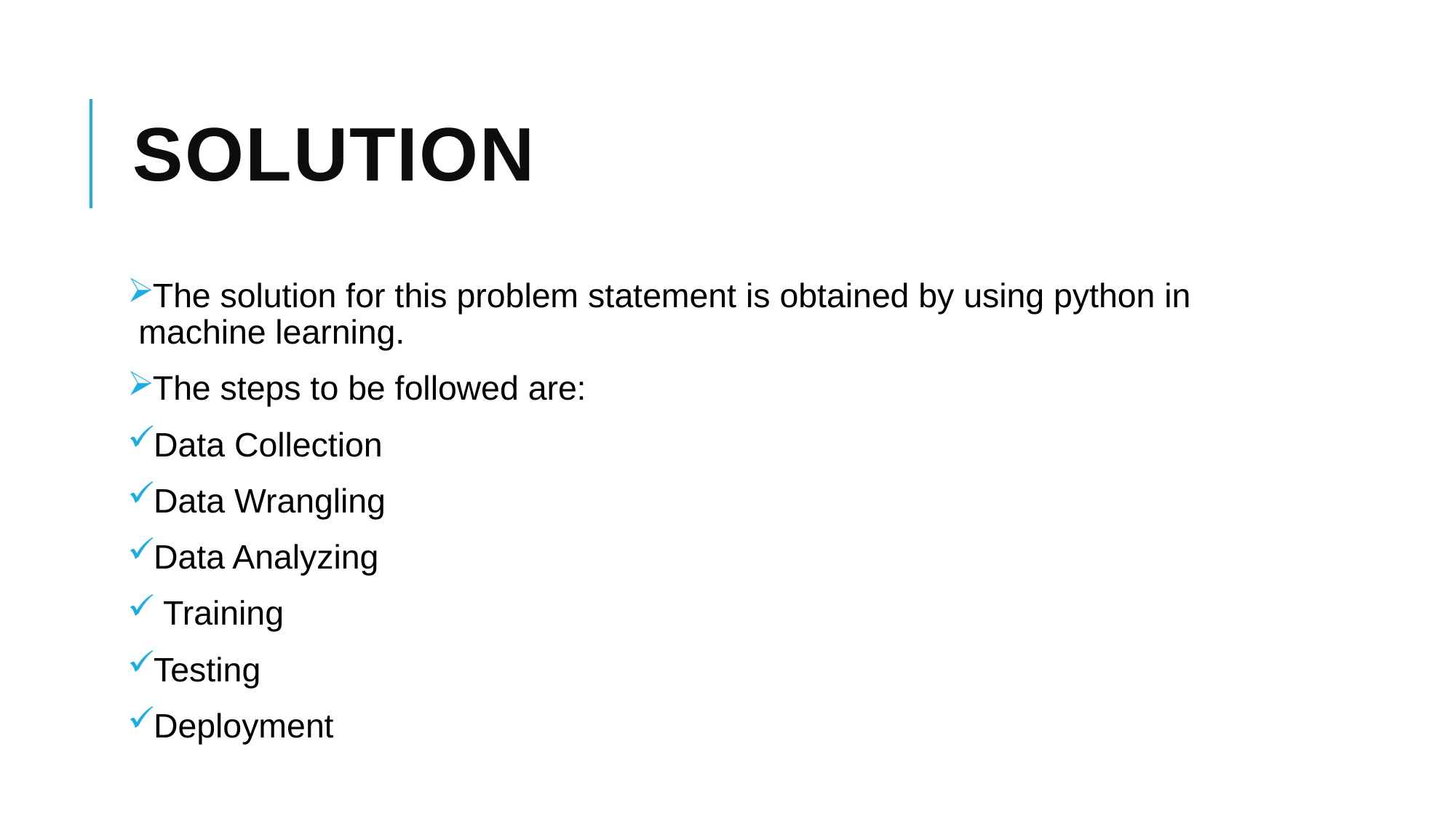

# Solution
The solution for this problem statement is obtained by using python in machine learning.
The steps to be followed are:
Data Collection
Data Wrangling
Data Analyzing
 Training
Testing
Deployment